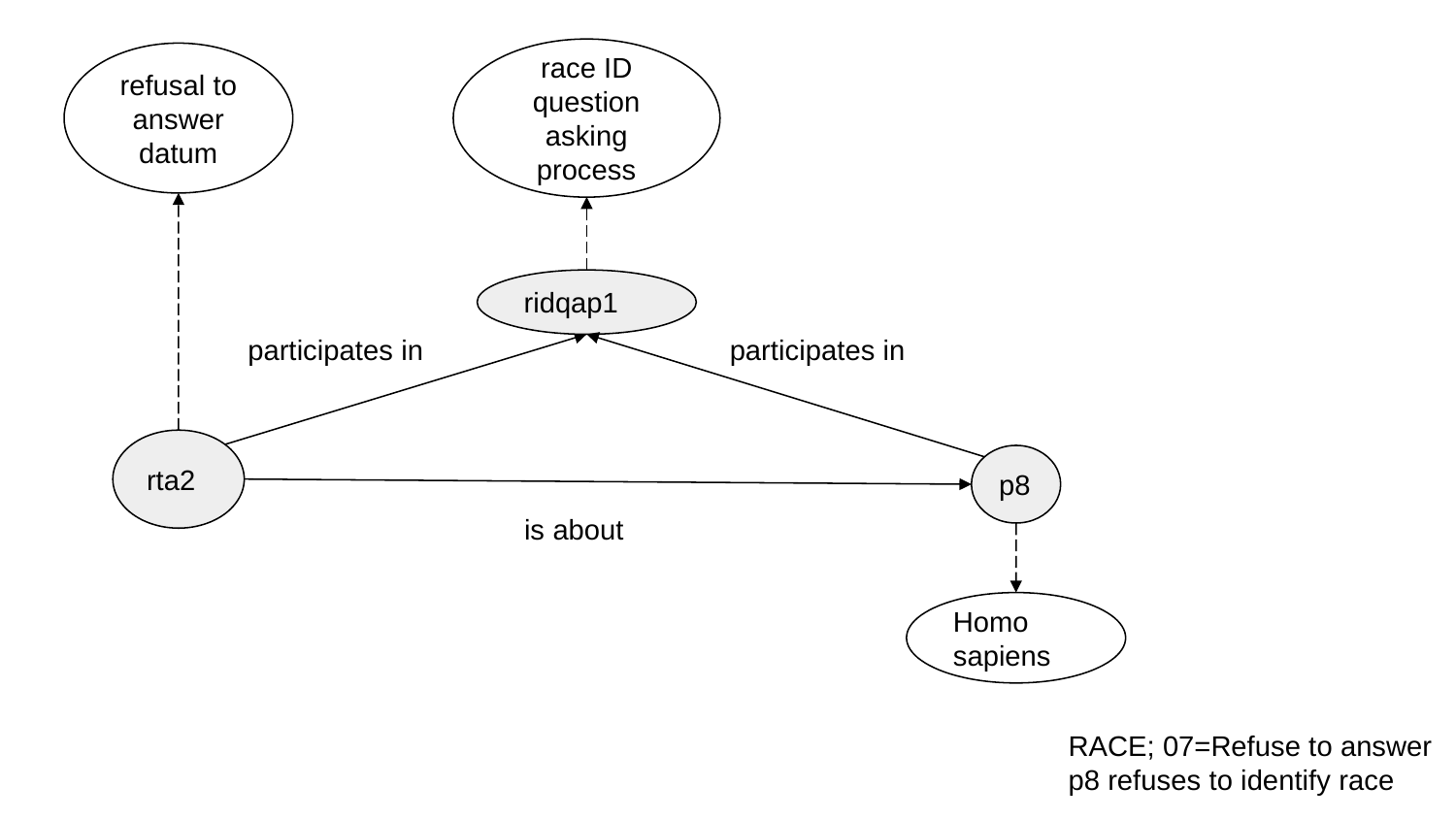

race ID question asking process
refusal to answer datum
ridqap1
participates in
participates in
rta2
p8
is about
Homo sapiens
RACE; 07=Refuse to answer
p8 refuses to identify race